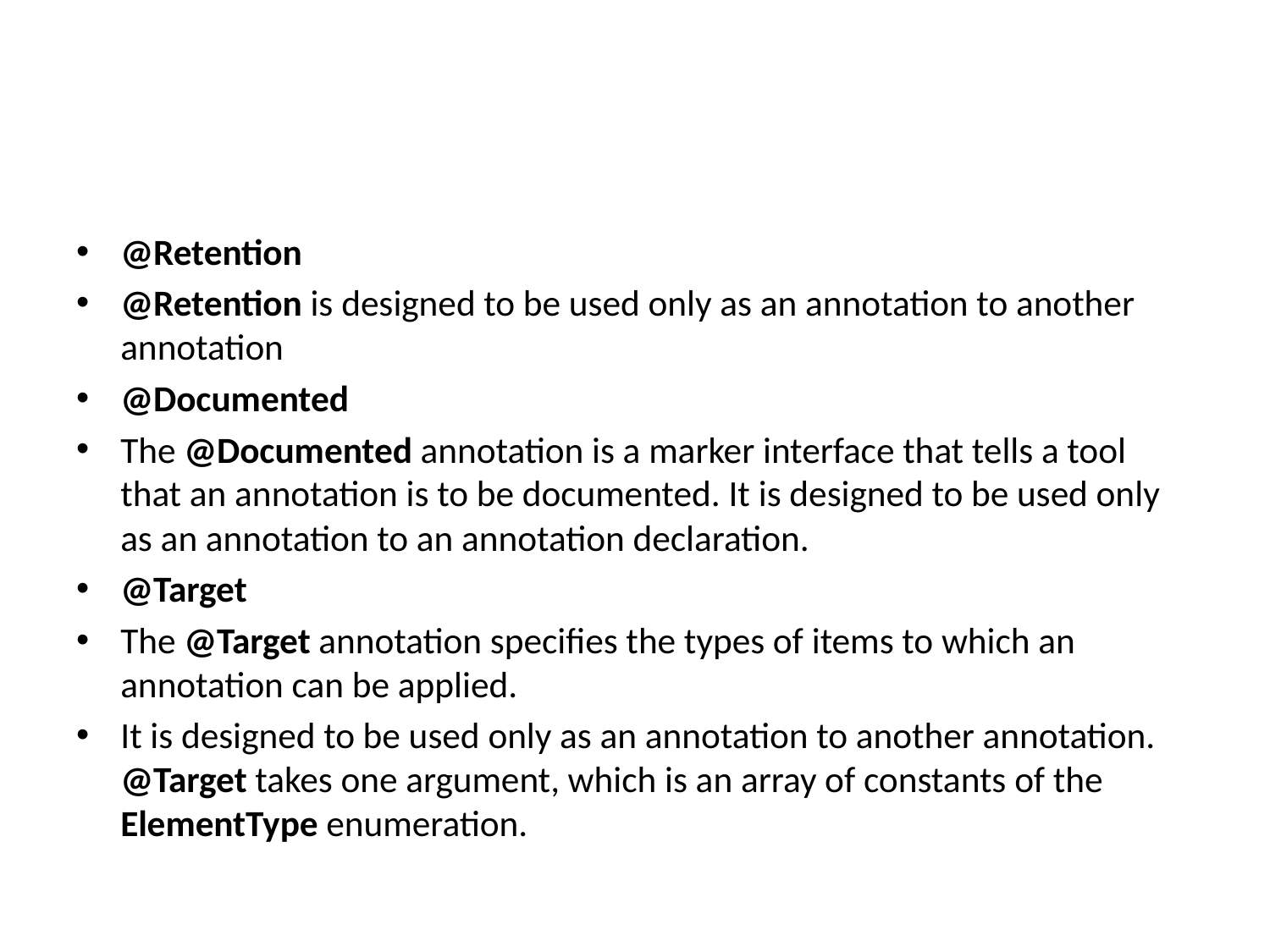

#
@Retention
@Retention is designed to be used only as an annotation to another annotation
@Documented
The @Documented annotation is a marker interface that tells a tool that an annotation is to be documented. It is designed to be used only as an annotation to an annotation declaration.
@Target
The @Target annotation specifies the types of items to which an annotation can be applied.
It is designed to be used only as an annotation to another annotation. @Target takes one argument, which is an array of constants of the ElementType enumeration.